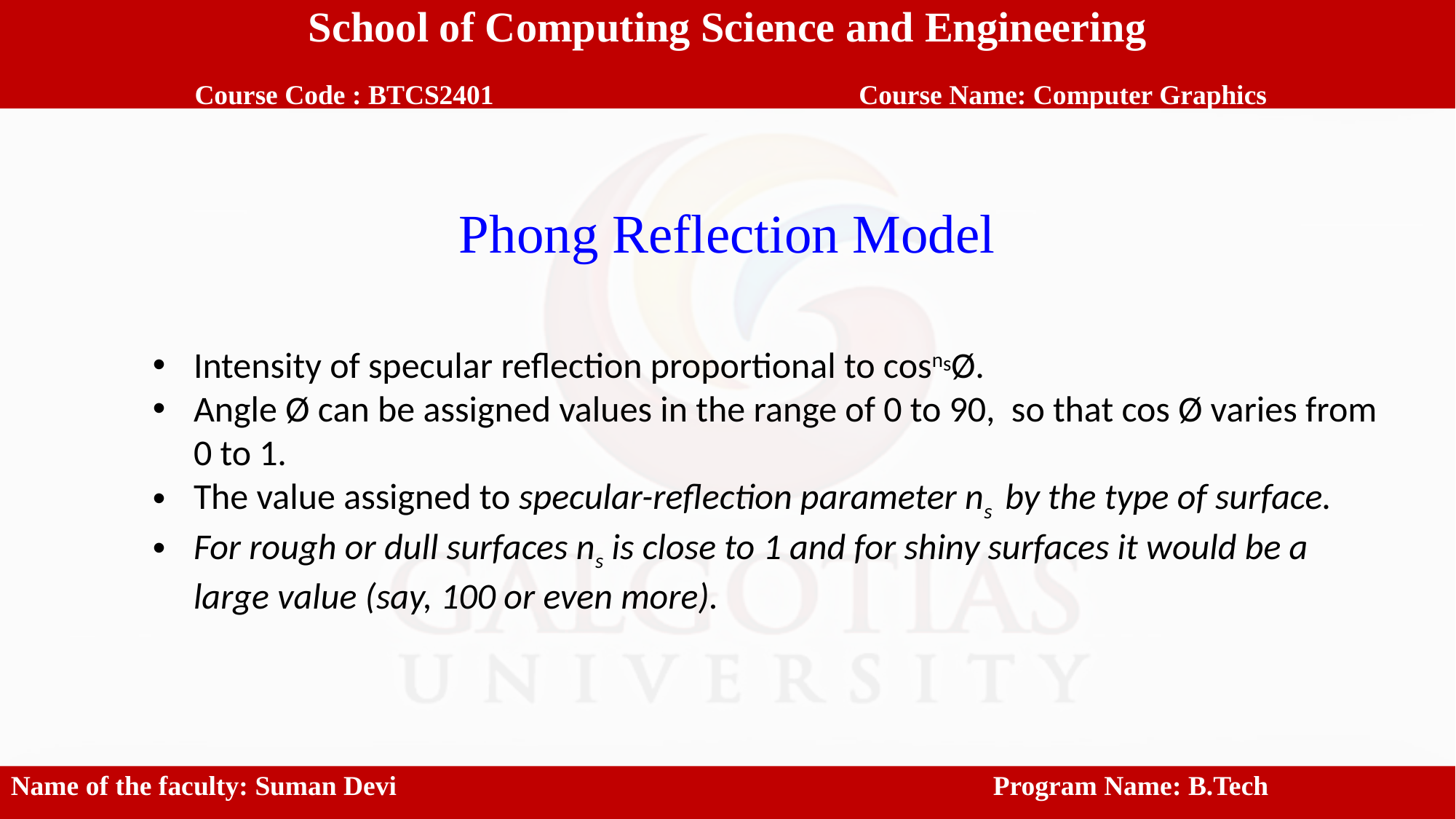

School of Computing Science and Engineering
 Course Code : BTCS2401		                                  Course Name: Computer Graphics

Phong Reflection Model
Intensity of specular reflection proportional to cosnsØ.
Angle Ø can be assigned values in the range of 0 to 90,  so that cos Ø varies from 0 to 1.
The value assigned to specular-reflection parameter ns  by the type of surface.
For rough or dull surfaces ns is close to 1 and for shiny surfaces it would be a large value (say, 100 or even more).
Name of the faculty: Suman Devi						Program Name: B.Tech